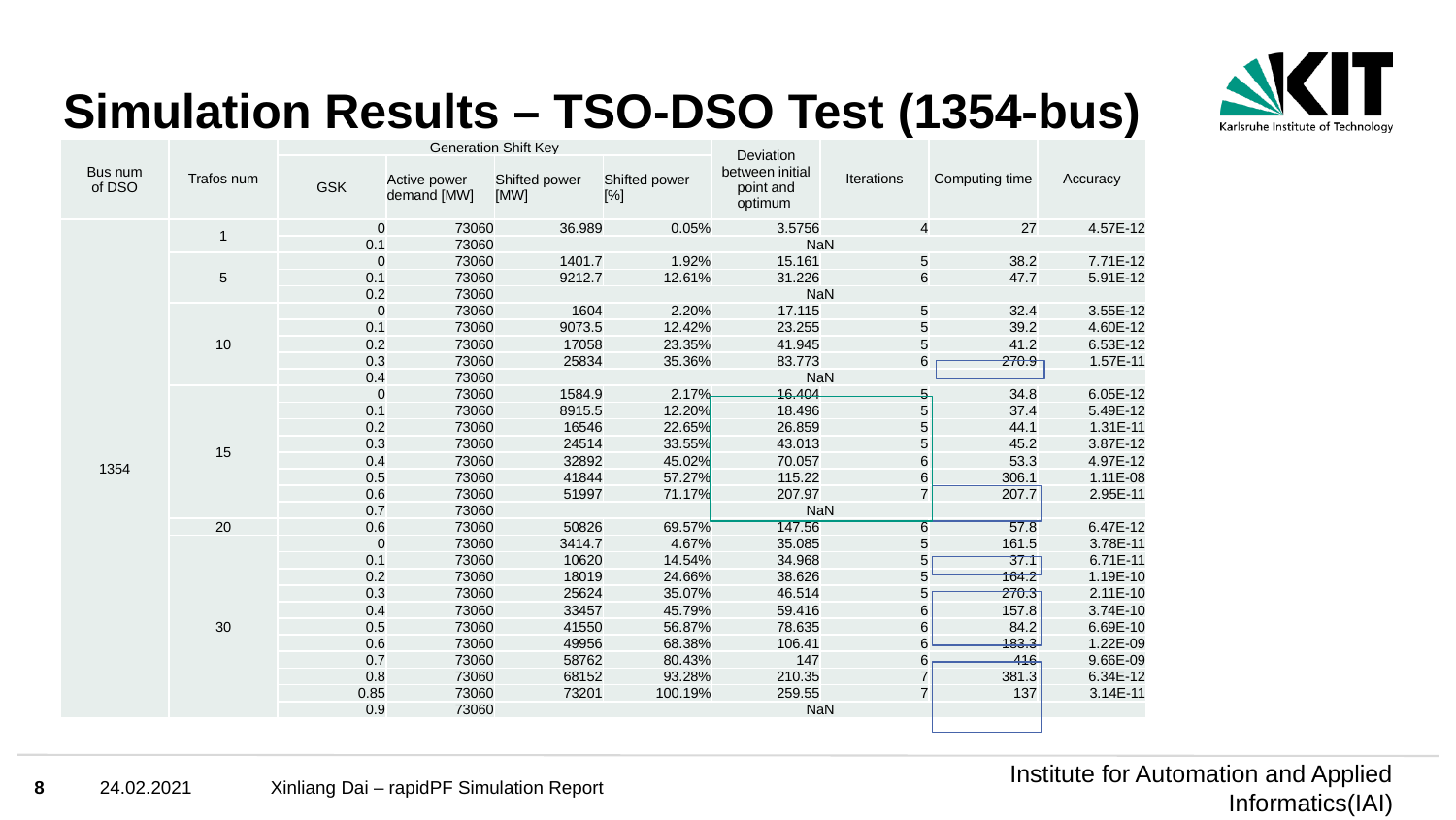

# Simulation Results – TSO-DSO Test (1354-bus)
| Bus num of DSO | Trafos num | Generation Shift Key |  |  |  | Deviation between initial point and optimum | Iterations | Computing time | Accuracy |
| --- | --- | --- | --- | --- | --- | --- | --- | --- | --- |
|  |  | GSK | Active power demand [MW] | Shifted power [MW] | Shifted power [%] |  |  |  |  |
| 1354 | 1 | 0 | 73060 | 36.989 | 0.05% | 3.5756 | 4 | 27 | 4.57E-12 |
|  |  | 0.1 | 73060 | NaN |  |  |  |  |  |
|  | 5 | 0 | 73060 | 1401.7 | 1.92% | 15.161 | 5 | 38.2 | 7.71E-12 |
|  |  | 0.1 | 73060 | 9212.7 | 12.61% | 31.226 | 6 | 47.7 | 5.91E-12 |
|  |  | 0.2 | 73060 | NaN |  |  |  |  |  |
|  | 10 | 0 | 73060 | 1604 | 2.20% | 17.115 | 5 | 32.4 | 3.55E-12 |
|  |  | 0.1 | 73060 | 9073.5 | 12.42% | 23.255 | 5 | 39.2 | 4.60E-12 |
|  |  | 0.2 | 73060 | 17058 | 23.35% | 41.945 | 5 | 41.2 | 6.53E-12 |
|  |  | 0.3 | 73060 | 25834 | 35.36% | 83.773 | 6 | 270.9 | 1.57E-11 |
|  |  | 0.4 | 73060 | NaN |  |  |  |  |  |
|  | 15 | 0 | 73060 | 1584.9 | 2.17% | 16.404 | 5 | 34.8 | 6.05E-12 |
|  |  | 0.1 | 73060 | 8915.5 | 12.20% | 18.496 | 5 | 37.4 | 5.49E-12 |
|  |  | 0.2 | 73060 | 16546 | 22.65% | 26.859 | 5 | 44.1 | 1.31E-11 |
|  |  | 0.3 | 73060 | 24514 | 33.55% | 43.013 | 5 | 45.2 | 3.87E-12 |
|  |  | 0.4 | 73060 | 32892 | 45.02% | 70.057 | 6 | 53.3 | 4.97E-12 |
|  |  | 0.5 | 73060 | 41844 | 57.27% | 115.22 | 6 | 306.1 | 1.11E-08 |
|  |  | 0.6 | 73060 | 51997 | 71.17% | 207.97 | 7 | 207.7 | 2.95E-11 |
|  |  | 0.7 | 73060 | NaN |  |  |  |  |  |
|  | 20 | 0.6 | 73060 | 50826 | 69.57% | 147.56 | 6 | 57.8 | 6.47E-12 |
|  | 30 | 0 | 73060 | 3414.7 | 4.67% | 35.085 | 5 | 161.5 | 3.78E-11 |
|  |  | 0.1 | 73060 | 10620 | 14.54% | 34.968 | 5 | 37.1 | 6.71E-11 |
|  |  | 0.2 | 73060 | 18019 | 24.66% | 38.626 | 5 | 164.2 | 1.19E-10 |
|  |  | 0.3 | 73060 | 25624 | 35.07% | 46.514 | 5 | 270.3 | 2.11E-10 |
|  |  | 0.4 | 73060 | 33457 | 45.79% | 59.416 | 6 | 157.8 | 3.74E-10 |
|  |  | 0.5 | 73060 | 41550 | 56.87% | 78.635 | 6 | 84.2 | 6.69E-10 |
|  |  | 0.6 | 73060 | 49956 | 68.38% | 106.41 | 6 | 183.3 | 1.22E-09 |
|  |  | 0.7 | 73060 | 58762 | 80.43% | 147 | 6 | 416 | 9.66E-09 |
|  |  | 0.8 | 73060 | 68152 | 93.28% | 210.35 | 7 | 381.3 | 6.34E-12 |
|  |  | 0.85 | 73060 | 73201 | 100.19% | 259.55 | 7 | 137 | 3.14E-11 |
|  |  | 0.9 | 73060 | NaN |  |  |  |  |  |

8
24.02.2021